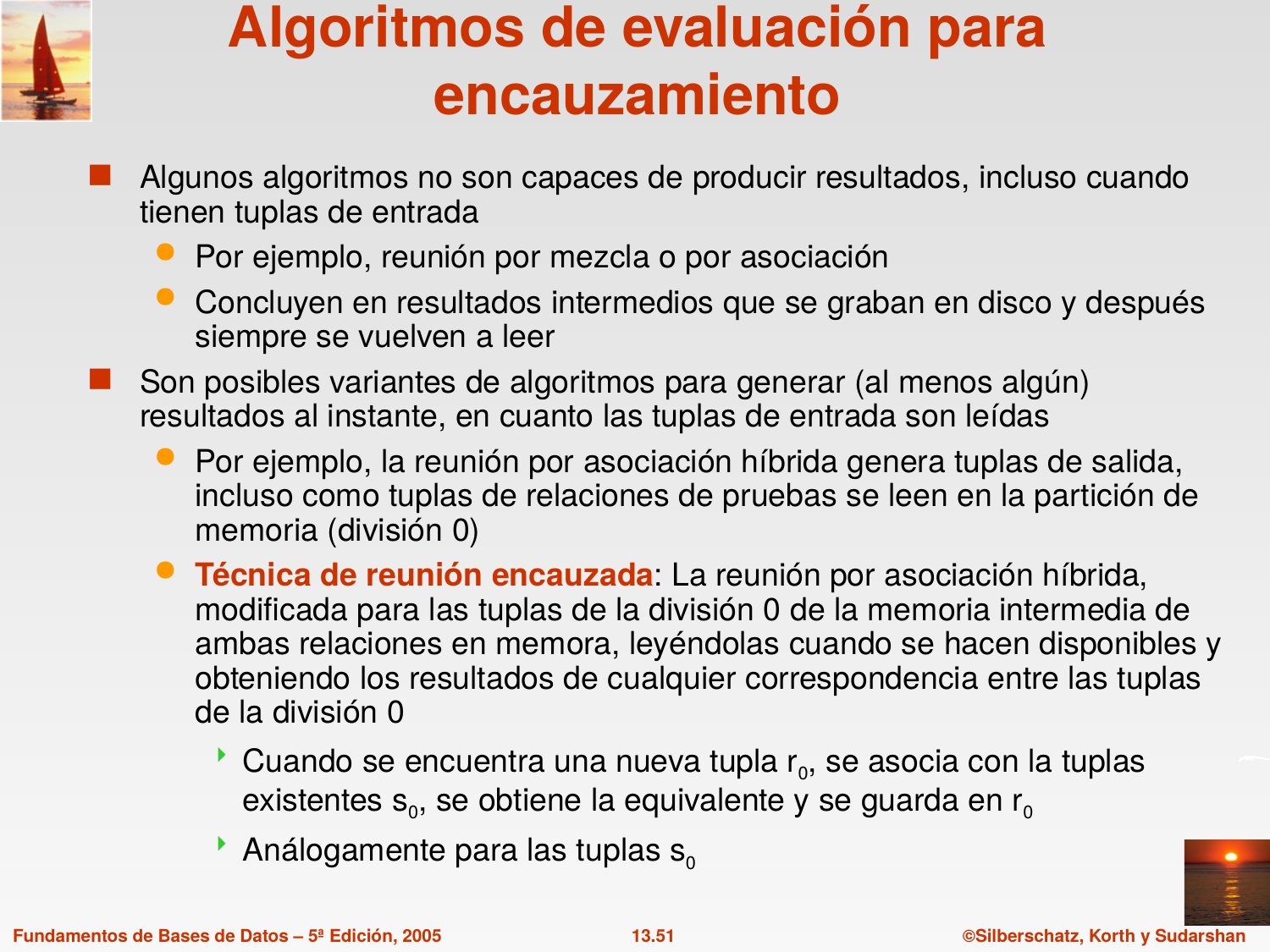

# Algoritmos de evaluación para encauzamiento
Algunos algoritmos no son capaces de producir resultados, incluso cuando tienen tuplas de entrada
Por ejemplo, reunión por mezcla o por asociación
Concluyen en resultados intermedios que se graban en disco y después siempre se vuelven a leer
Son posibles variantes de algoritmos para generar (al menos algún) resultados al instante, en cuanto las tuplas de entrada son leídas
Por ejemplo, la reunión por asociación híbrida genera tuplas de salida, incluso como tuplas de relaciones de pruebas se leen en la partición de memoria (división 0)
Técnica de reunión encauzada: La reunión por asociación híbrida, modificada para las tuplas de la división 0 de la memoria intermedia de ambas relaciones en memora, leyéndolas cuando se hacen disponibles y obteniendo los resultados de cualquier correspondencia entre las tuplas de la división 0
Cuando se encuentra una nueva tupla r0, se asocia con la tuplas existentes s0, se obtiene la equivalente y se guarda en r0
Análogamente para las tuplas s0